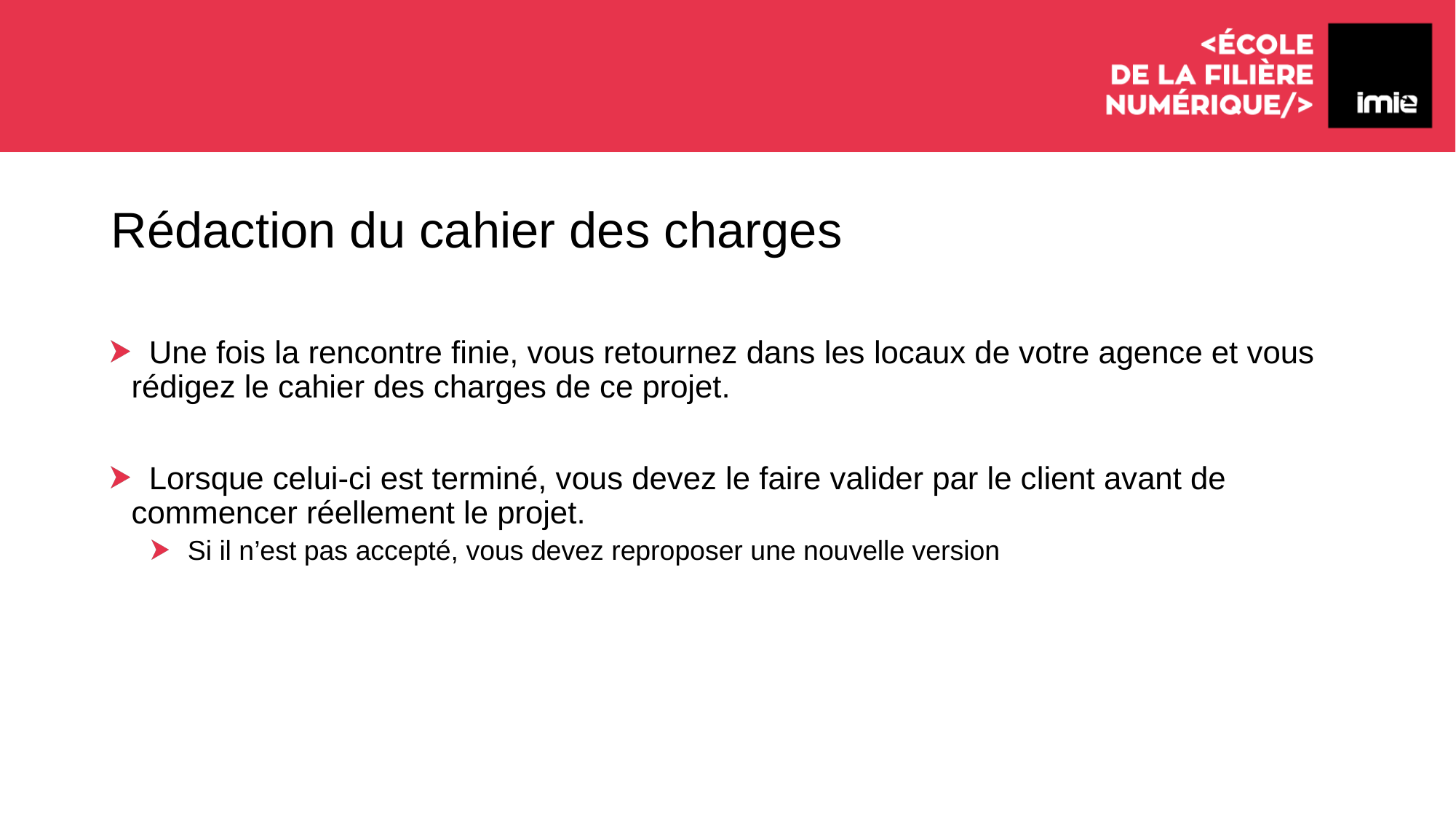

# Rédaction du cahier des charges
  Une fois la rencontre finie, vous retournez dans les locaux de votre agence et vous rédigez le cahier des charges de ce projet.

  Lorsque celui-ci est terminé, vous devez le faire valider par le client avant de commencer réellement le projet.
  Si il n’est pas accepté, vous devez reproposer une nouvelle version